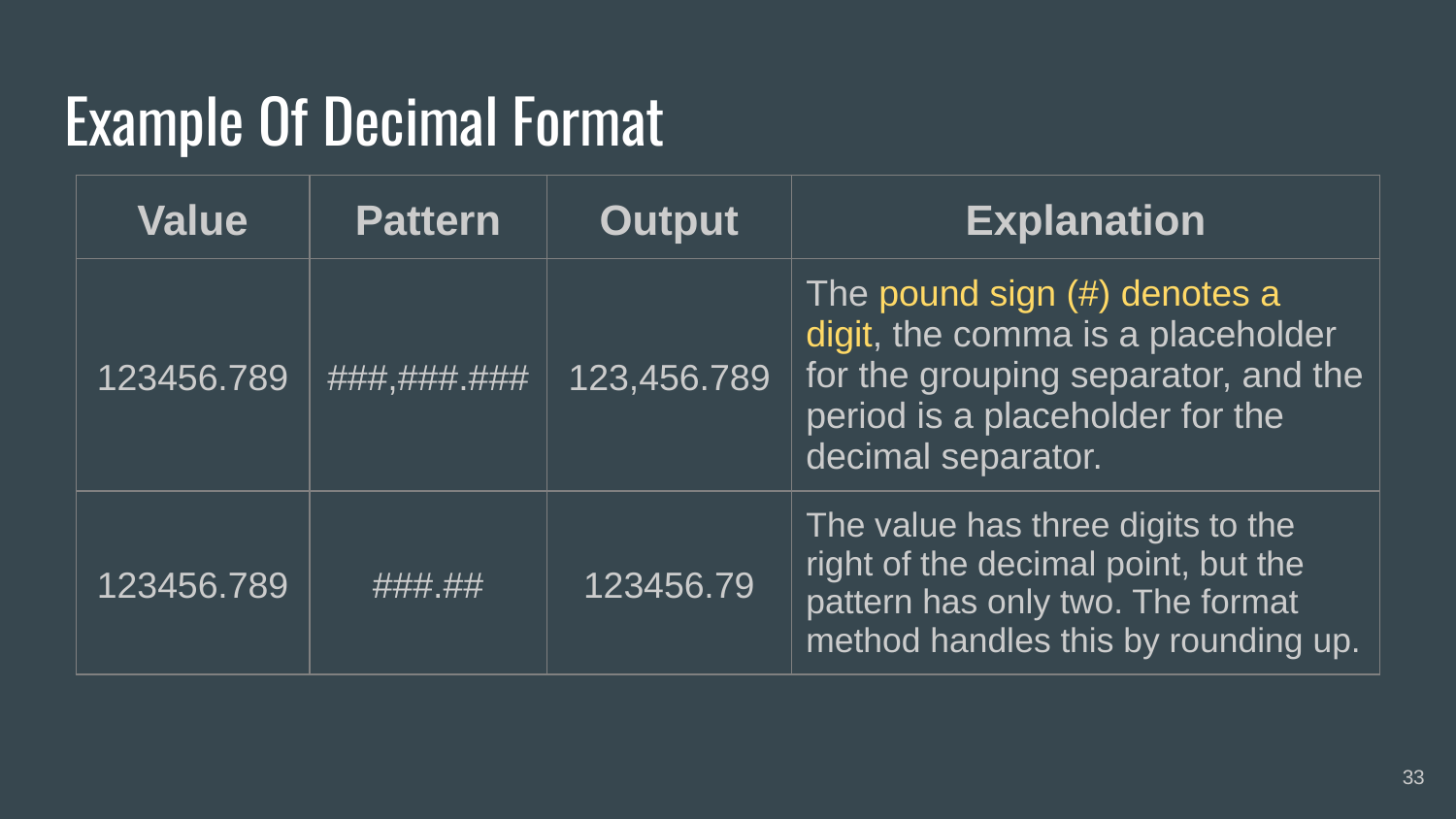

# Example Of Decimal Format
| Value | Pattern | Output | Explanation |
| --- | --- | --- | --- |
| 123456.789 | ###,###.### | 123,456.789 | The pound sign (#) denotes a digit, the comma is a placeholder for the grouping separator, and the period is a placeholder for the decimal separator. |
| 123456.789 | ###.## | 123456.79 | The value has three digits to the right of the decimal point, but the pattern has only two. The format method handles this by rounding up. |
33